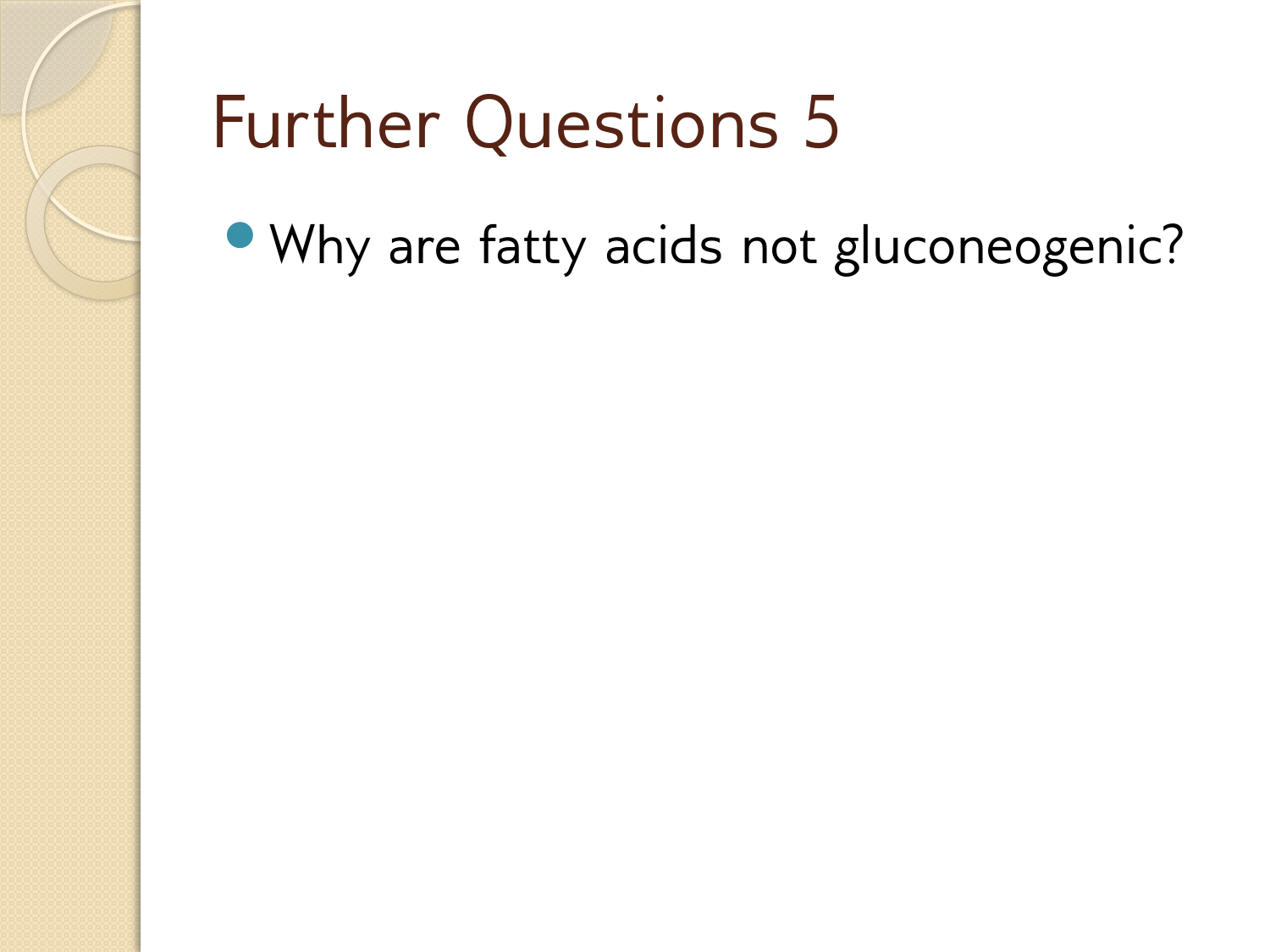

# Further Questions 5
Why are fatty acids not gluconeogenic?